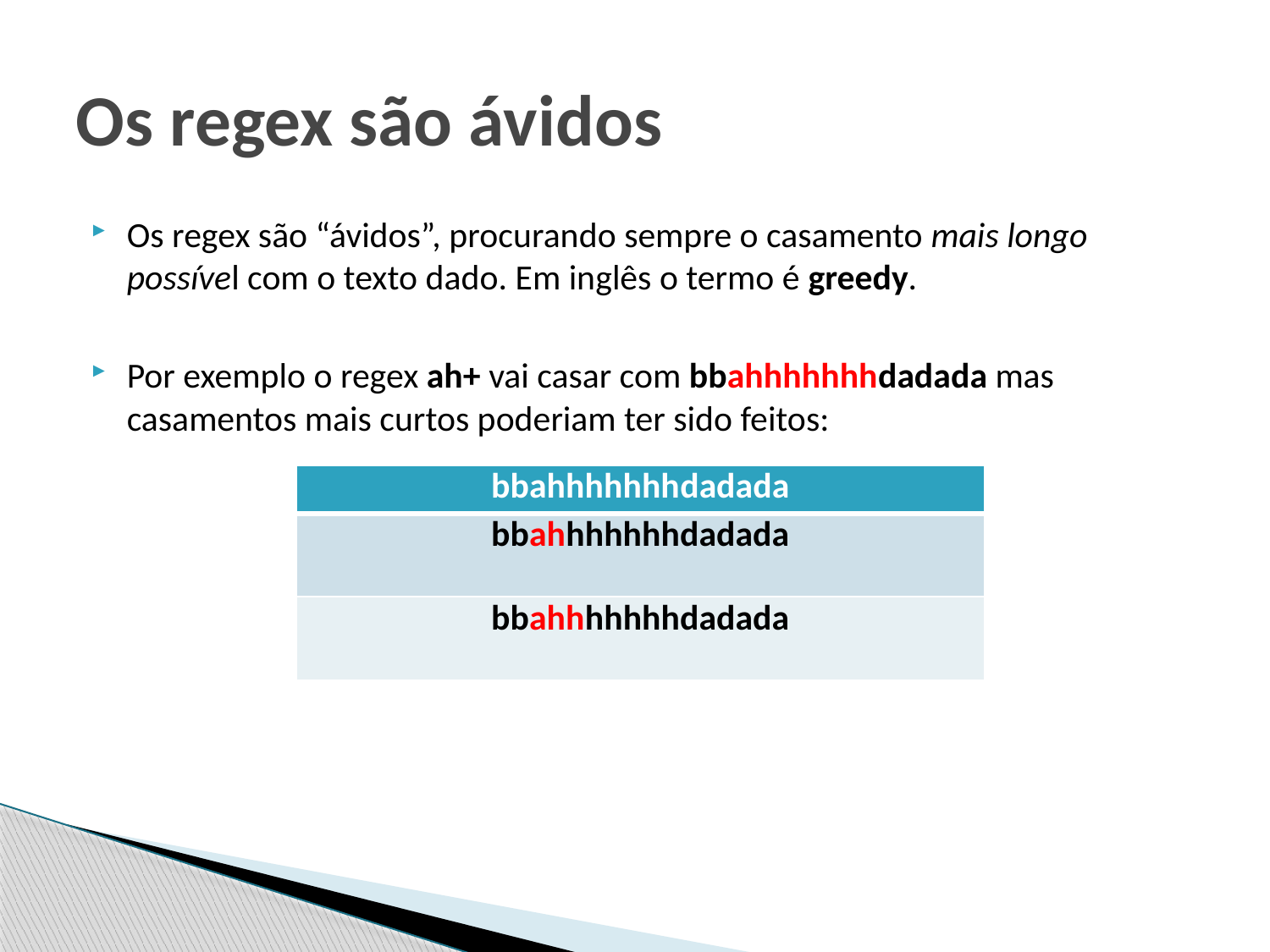

# Os regex são ávidos
Os regex são “ávidos”, procurando sempre o casamento mais longo possível com o texto dado. Em inglês o termo é greedy.

Por exemplo o regex ah+ vai casar com bbahhhhhhhdadada mas casamentos mais curtos poderiam ter sido feitos:
| bbahhhhhhhdadada |
| --- |
| bbahhhhhhhdadada |
| bbahhhhhhhdadada |